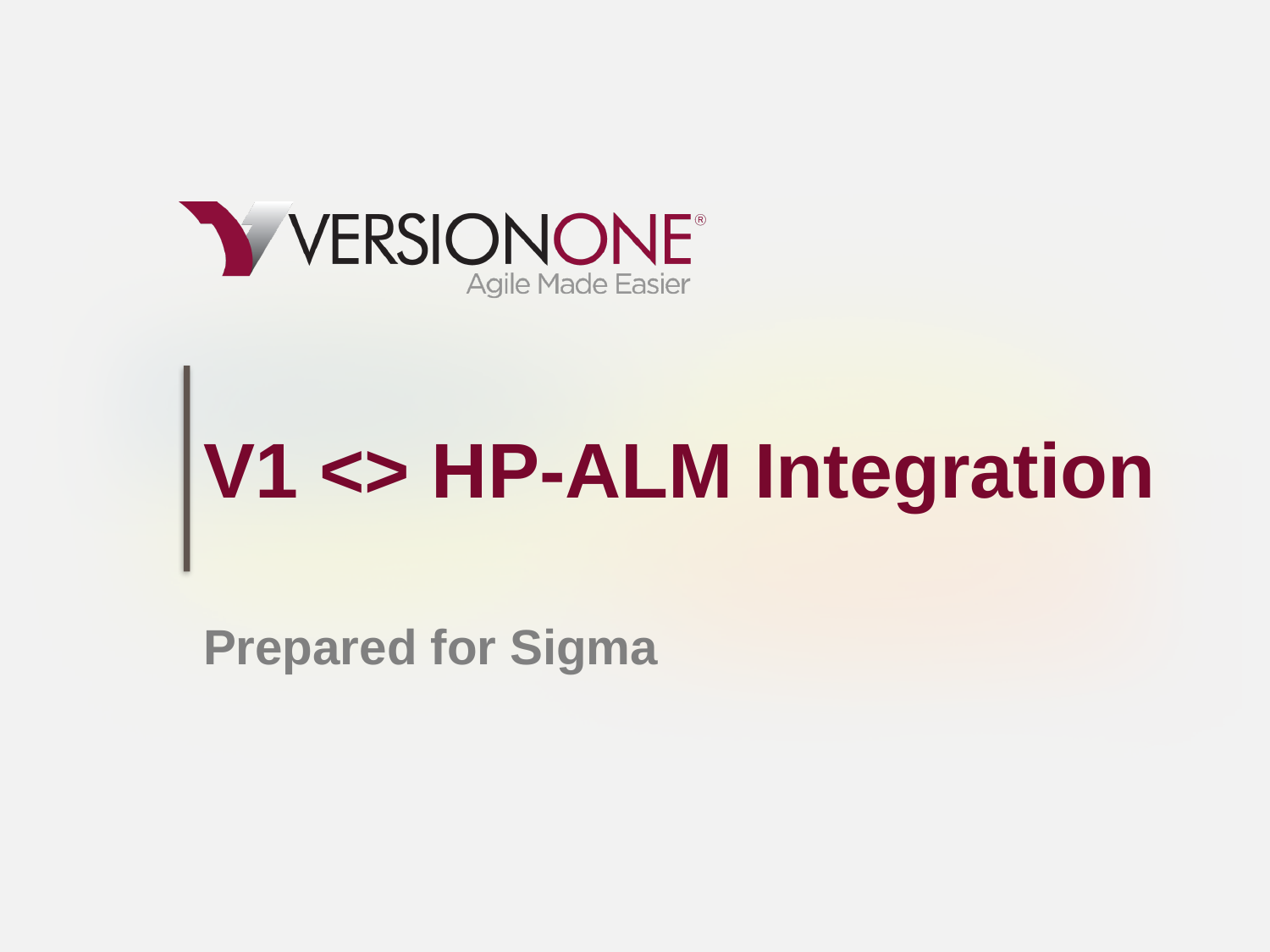

# V1 <> HP-ALM Integration
Prepared for Sigma